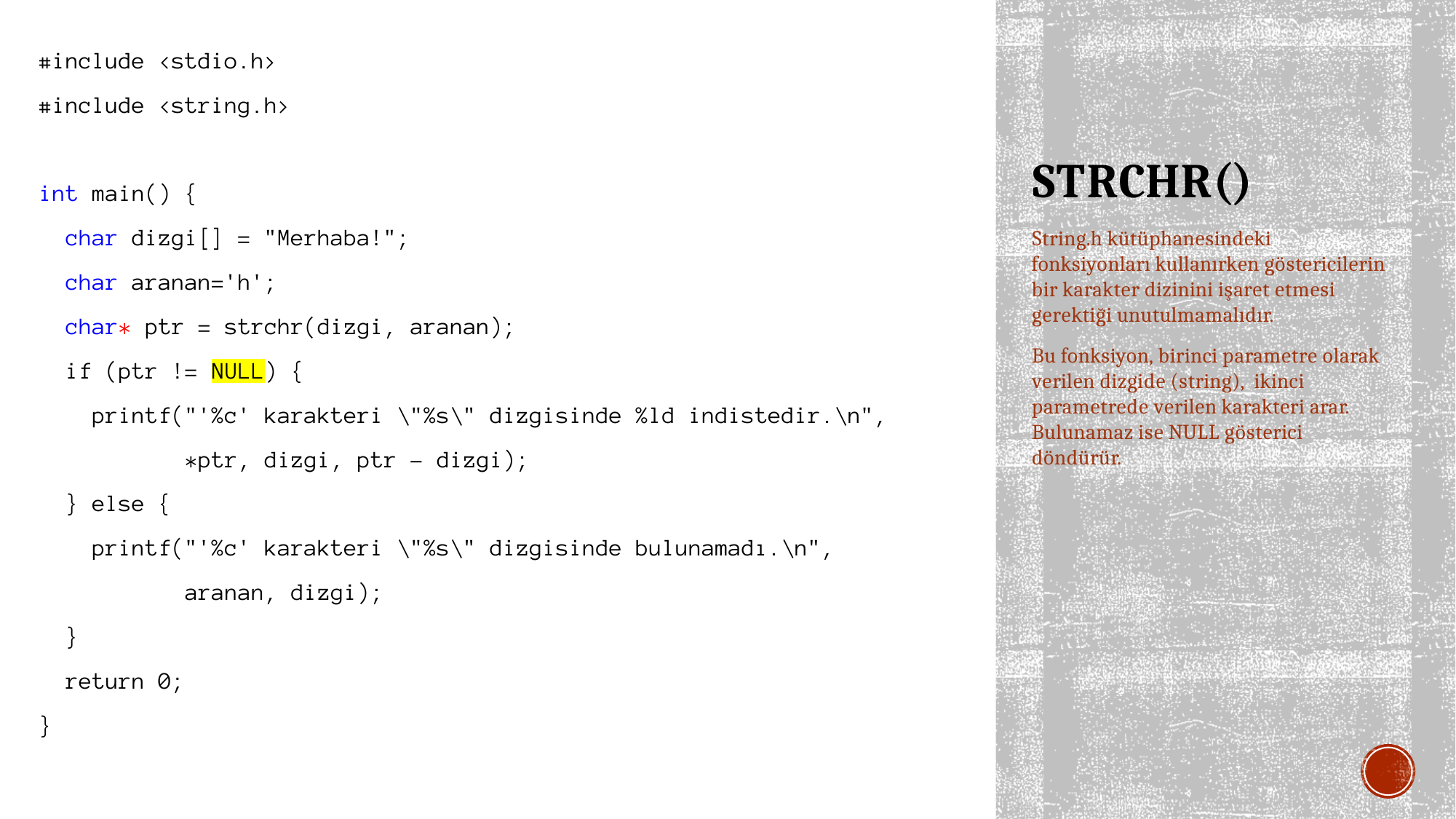

#include <stdio.h>
#include <string.h>

int main() {
  char dizgi[] = "Merhaba!";
  char aranan='h';
  char* ptr = strchr(dizgi, aranan);
  if (ptr != NULL) {
    printf("'%c' karakteri \"%s\" dizgisinde %ld indistedir.\n",
           *ptr, dizgi, ptr - dizgi);
  } else {
    printf("'%c' karakteri \"%s\" dizgisinde bulunamadı.\n",
           aranan, dizgi);
  }
  return 0;
}
# STRCHR()
String.h kütüphanesindeki fonksiyonları kullanırken göstericilerin bir karakter dizinini işaret etmesi gerektiği unutulmamalıdır.
Bu fonksiyon, birinci parametre olarak verilen dizgide (string),  ikinci parametrede verilen karakteri arar. Bulunamaz ise NULL gösterici döndürür.